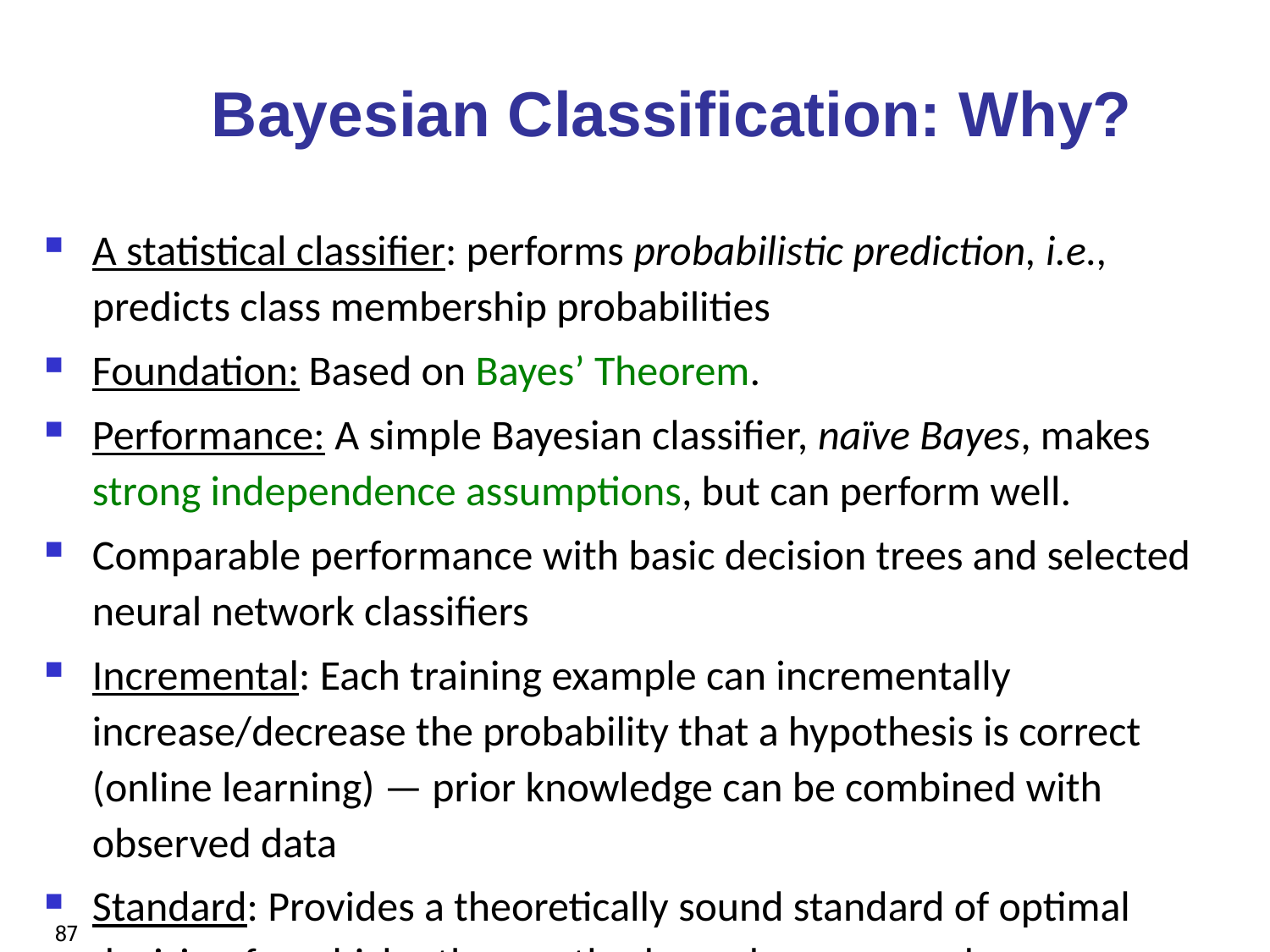

# Bayesian Classification: Why?
A statistical classifier: performs probabilistic prediction, i.e., predicts class membership probabilities
Foundation: Based on Bayes’ Theorem.
Performance: A simple Bayesian classifier, naïve Bayes, makes strong independence assumptions, but can perform well.
Comparable performance with basic decision trees and selected neural network classifiers
Incremental: Each training example can incrementally increase/decrease the probability that a hypothesis is correct (online learning) — prior knowledge can be combined with observed data
Standard: Provides a theoretically sound standard of optimal decision for which other methods can be measured
87